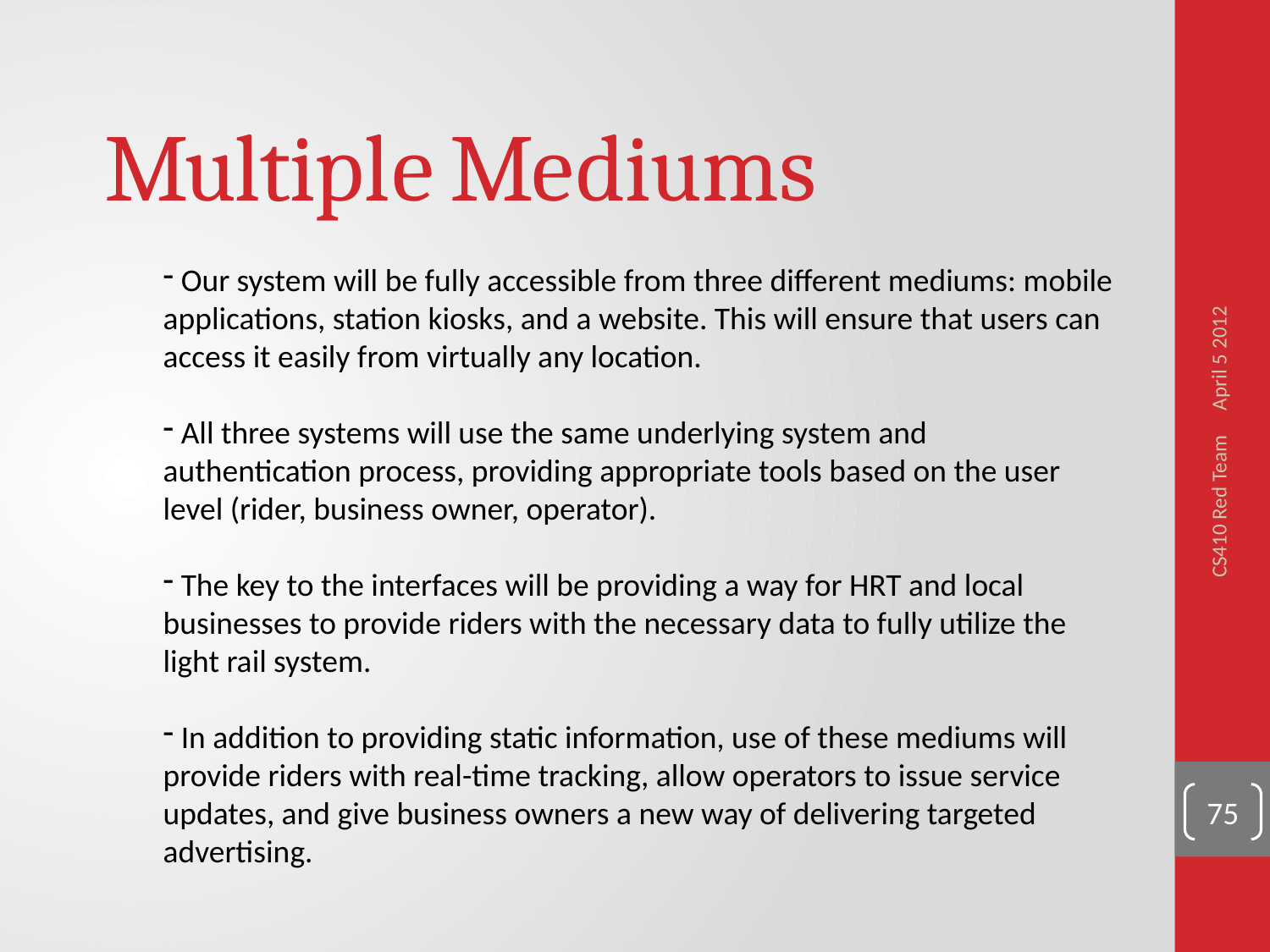

# Multiple Mediums
April 5 2012
 Our system will be fully accessible from three different mediums: mobile applications, station kiosks, and a website. This will ensure that users can access it easily from virtually any location.

 All three systems will use the same underlying system and authentication process, providing appropriate tools based on the user level (rider, business owner, operator).

 The key to the interfaces will be providing a way for HRT and local businesses to provide riders with the necessary data to fully utilize the light rail system.

 In addition to providing static information, use of these mediums will provide riders with real-time tracking, allow operators to issue service updates, and give business owners a new way of delivering targeted advertising.
CS410 Red Team
75